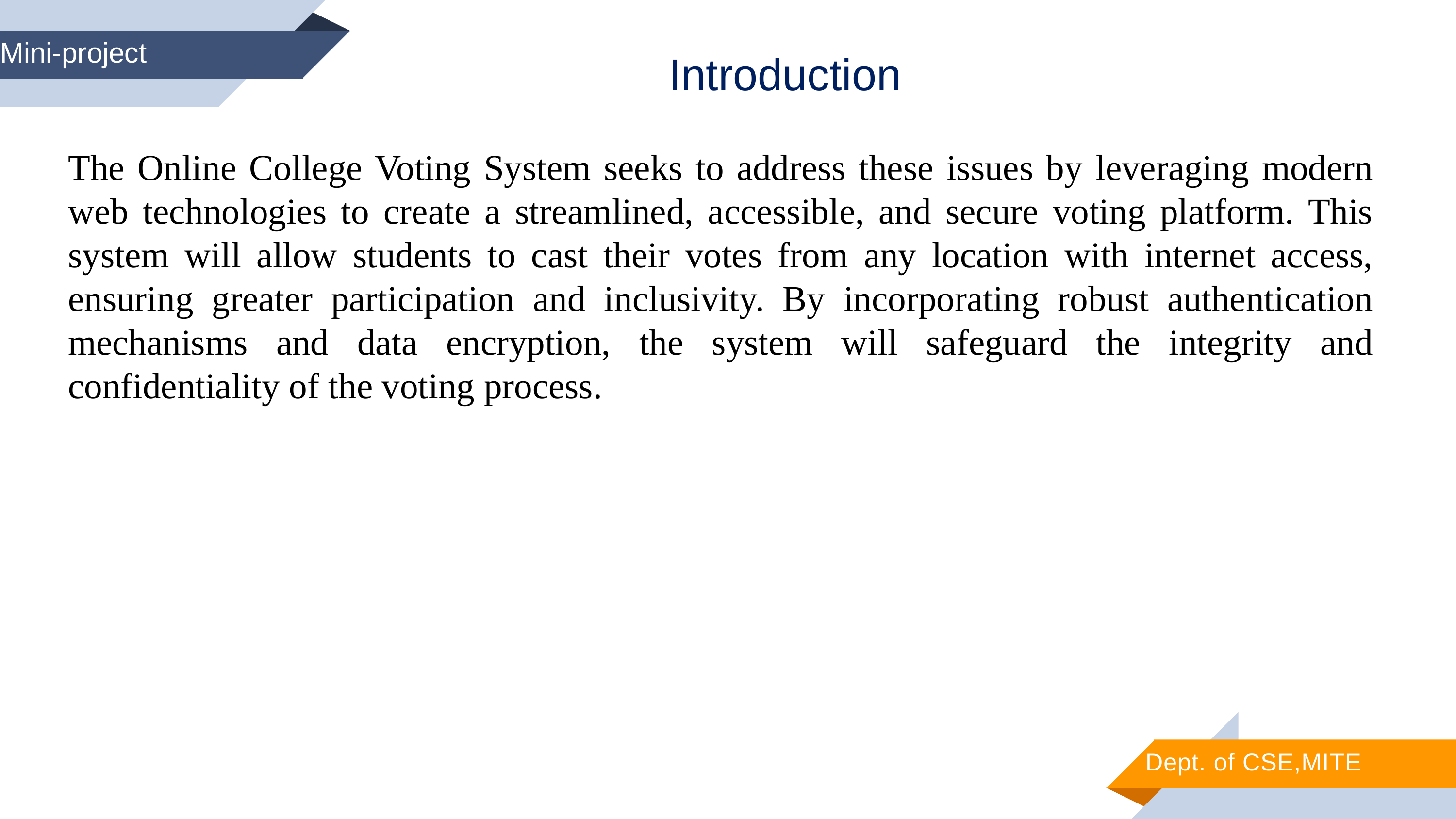

Introduction

Mini-project

The Online College Voting System seeks to address these issues by leveraging modern web technologies to create a streamlined, accessible, and secure voting platform. This system will allow students to cast their votes from any location with internet access, ensuring greater participation and inclusivity. By incorporating robust authentication mechanisms and data encryption, the system will safeguard the integrity and confidentiality of the voting process.

Dept. of CSE,MITE